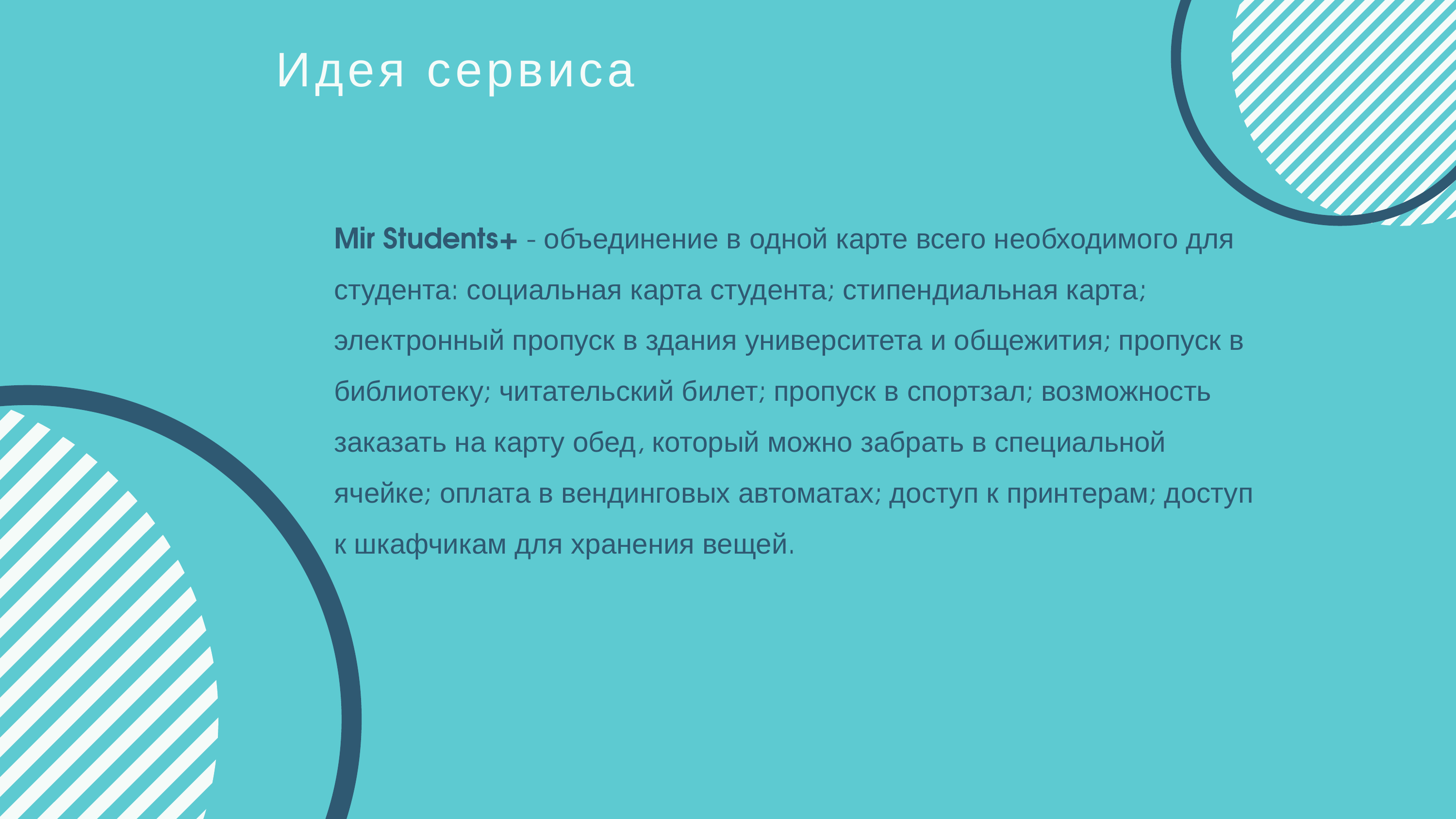

Идея сервиса
Mir Students+ - объединение в одной карте всего необходимого для студента: социальная карта студента; стипендиальная карта; электронный пропуск в здания университета и общежития; пропуск в библиотеку; читательский билет; пропуск в спортзал; возможность заказать на карту обед, который можно забрать в специальной ячейке; оплата в вендинговых автоматах; доступ к принтерам; доступ к шкафчикам для хранения вещей.